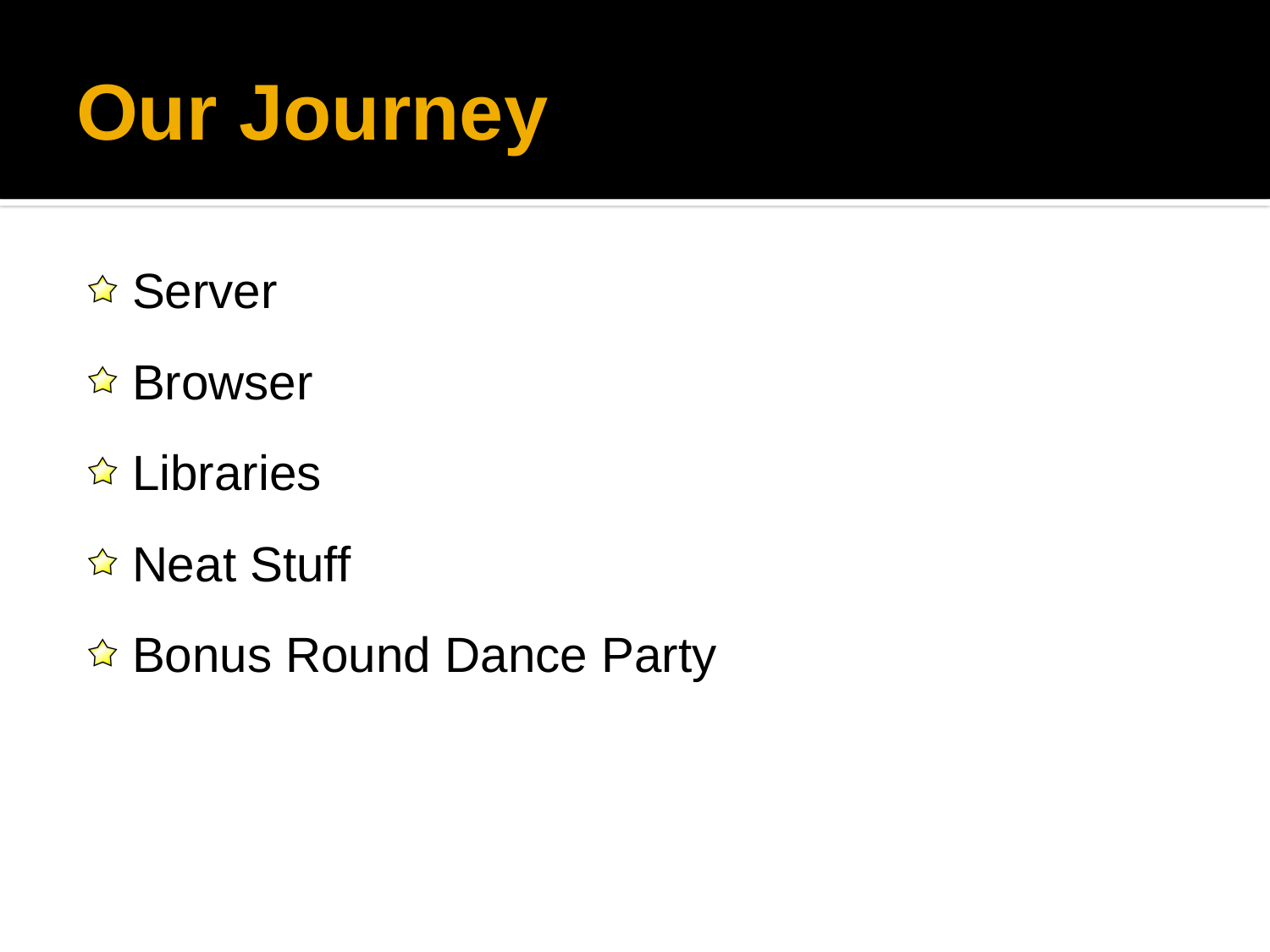

# Our Journey
Server
Browser
Libraries
Neat Stuff
Bonus Round Dance Party